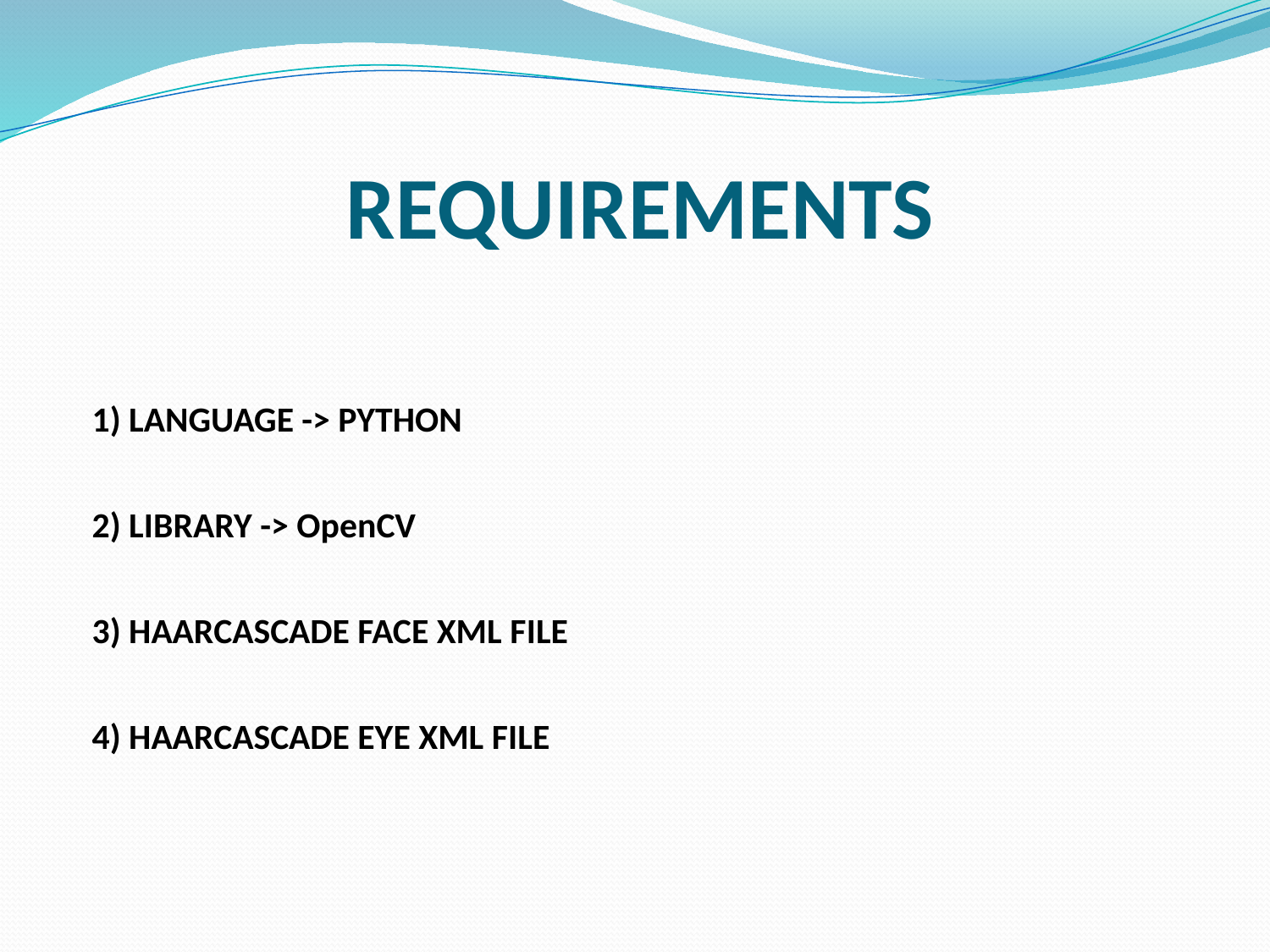

# REQUIREMENTS
1) LANGUAGE -> PYTHON
2) LIBRARY -> OpenCV
3) HAARCASCADE FACE XML FILE
4) HAARCASCADE EYE XML FILE